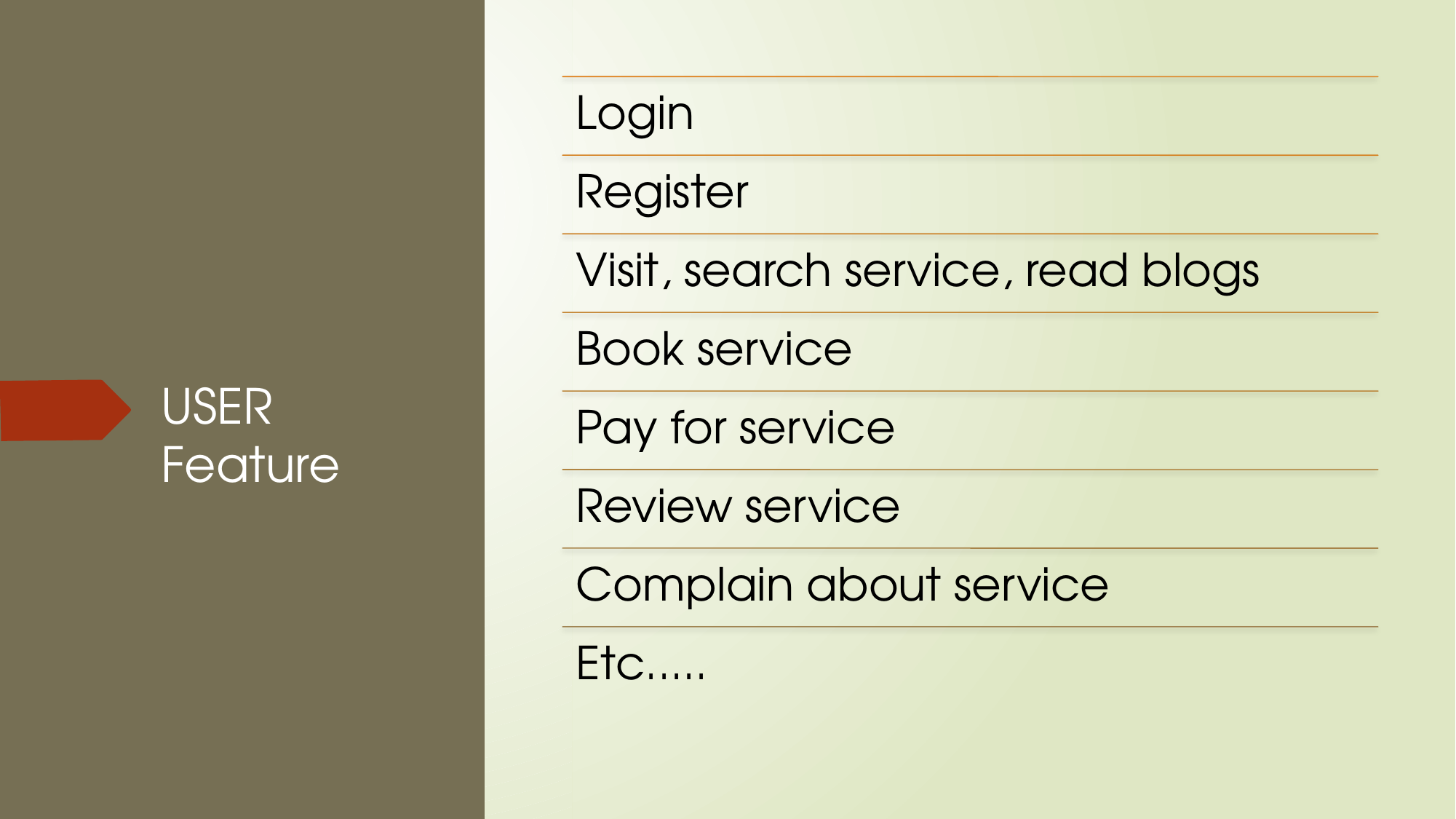

Login
Register
Visit, search service, read blogs
Book service
Pay for service
Review service
Complain about service
Etc.....
# USER Feature